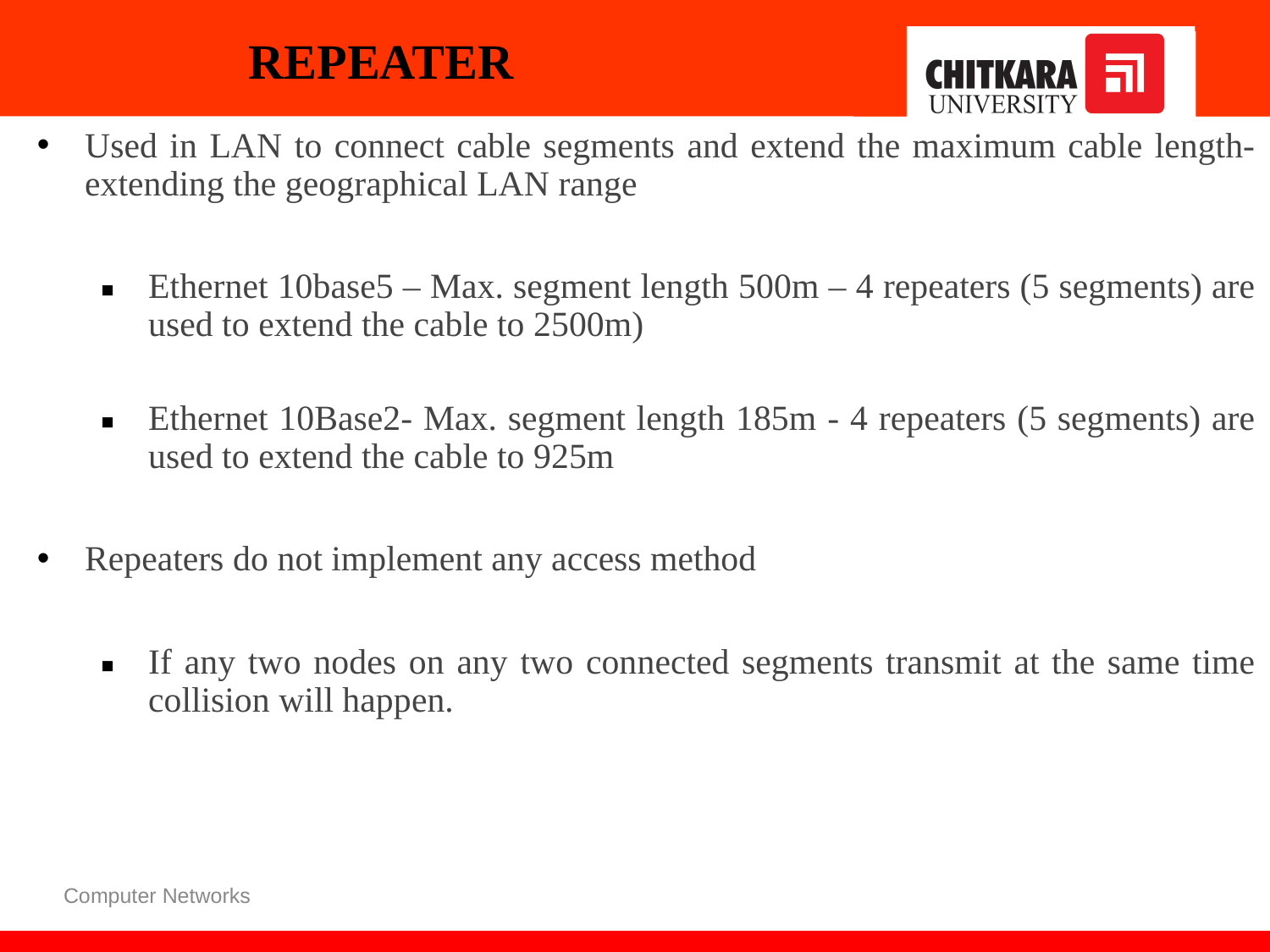

# REPEATER
Used in LAN to connect cable segments and extend the maximum cable length-extending the geographical LAN range

Ethernet 10base5 – Max. segment length 500m – 4 repeaters (5 segments) are used to extend the cable to 2500m)

Ethernet 10Base2- Max. segment length 185m - 4 repeaters (5 segments) are used to extend the cable to 925m

Repeaters do not implement any access method

If any two nodes on any two connected segments transmit at the same time collision will happen.
Computer Networks